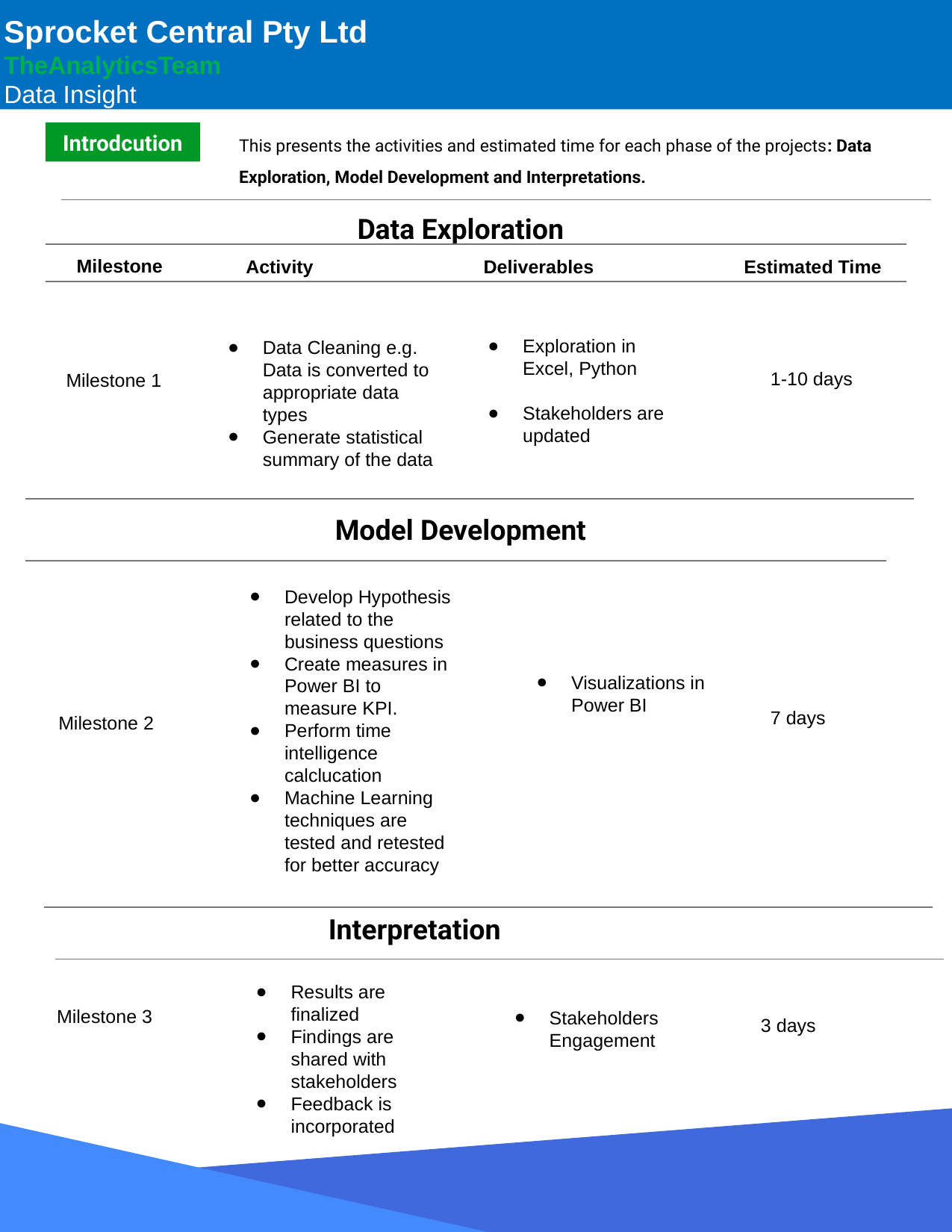

Sprocket Central Pty Ltd                                                     TheAnalyticsTeam
Data Insight

This presents the activities and estimated time for each phase of the projects: Data Exploration, Model Development and Interpretations.

Introdcution
Data Exploration
Milestone
Activity
Deliverables
Estimated Time

Exploration in Excel, Python

Stakeholders are updated

Data Cleaning e.g.  Data is converted to appropriate data types
Generate statistical summary of the data
1-10 days
Milestone 1
Model Development
Develop Hypothesis related to the business questions
Create measures in Power BI to measure KPI.
Perform time intelligence calclucation
Machine Learning techniques are tested and retested for better accuracy
Visualizations in Power BI
7 days

Milestone 2
Interpretation
Results are finalized
Findings are shared with stakeholders
Feedback is incorporated
Milestone 3
Stakeholders Engagement
 3 days